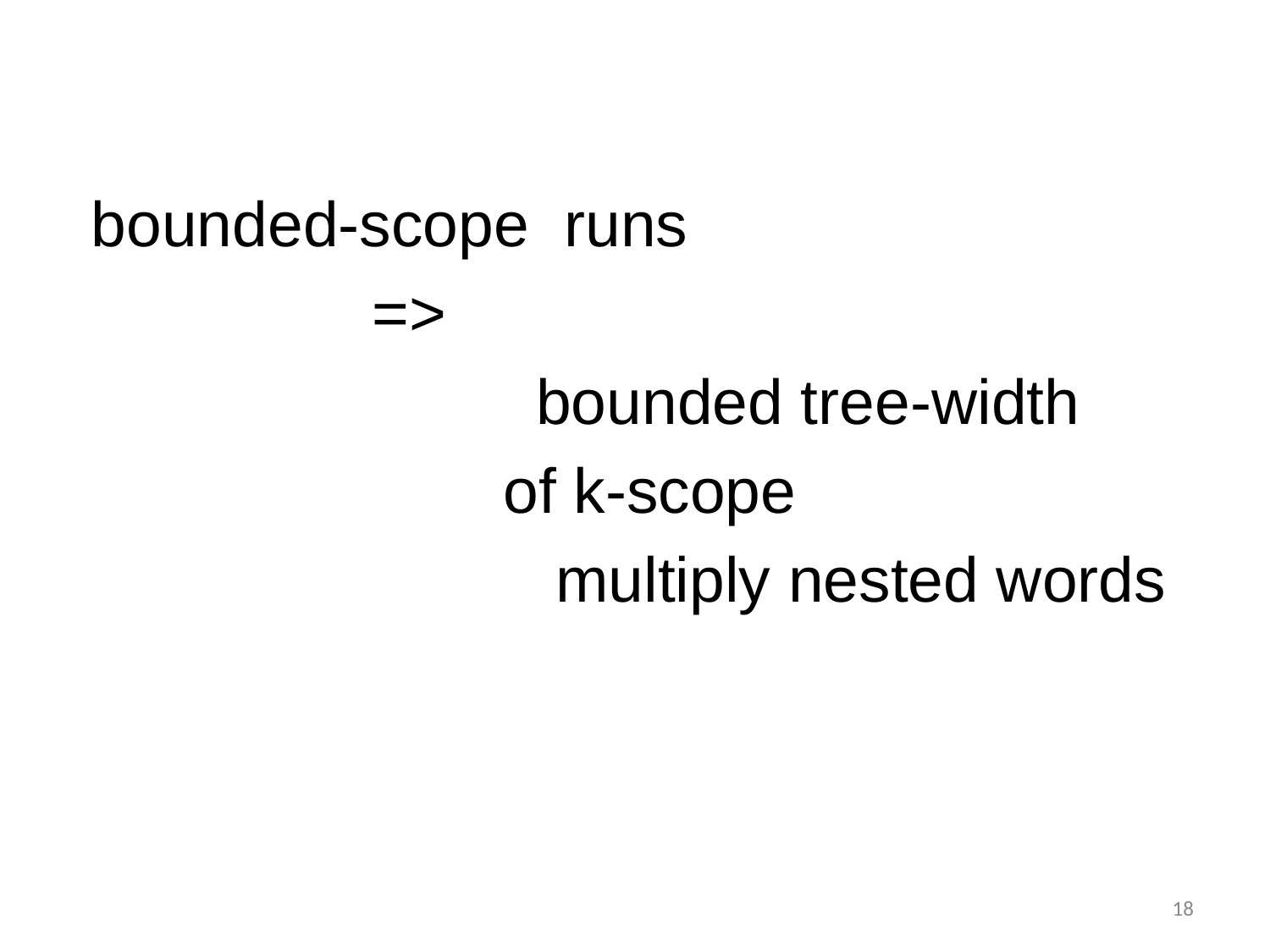

bounded-scope  runs
                =>
                   bounded tree-width
of k-scope
                        multiply nested words

18